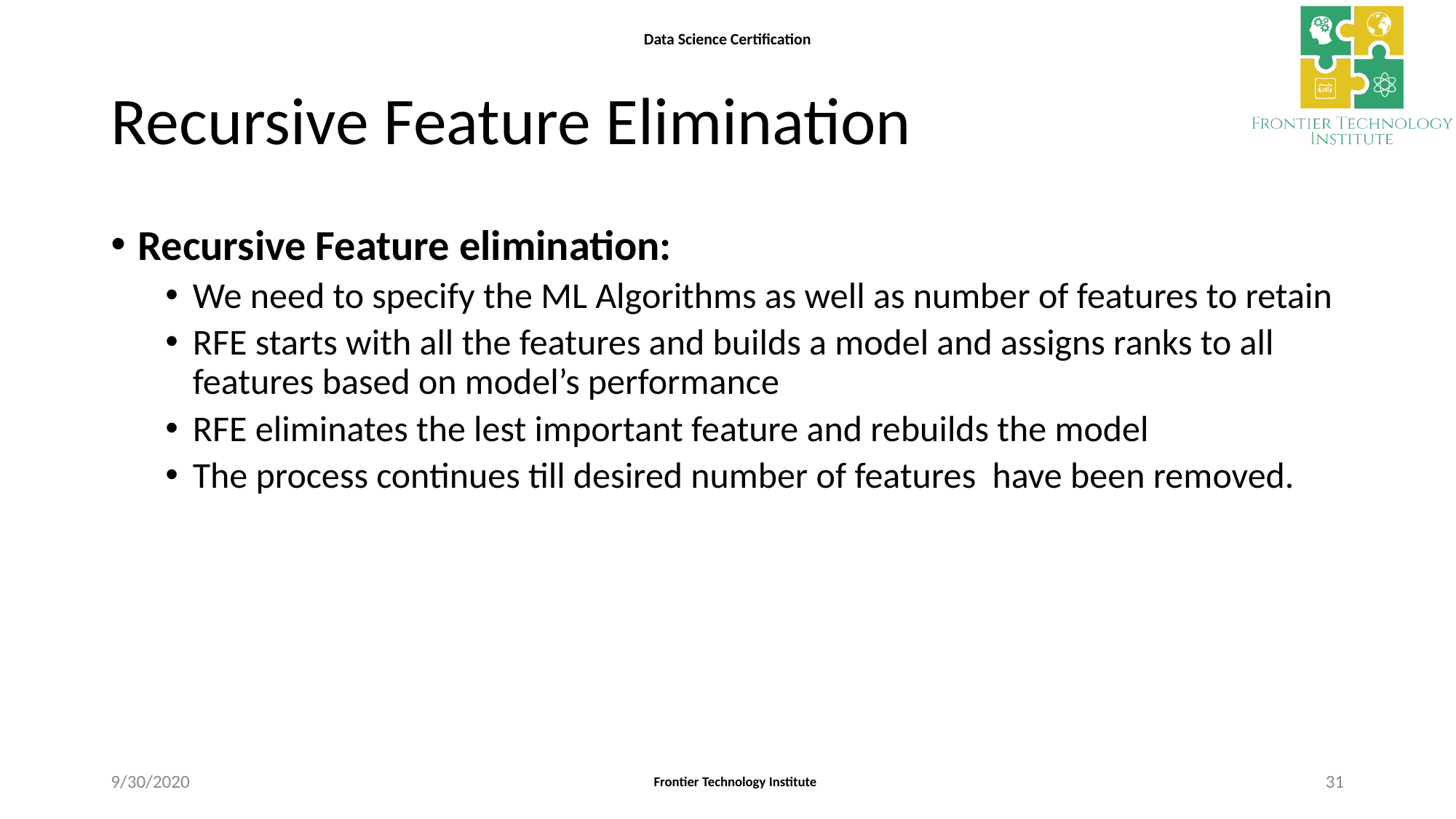

# Recursive Feature Elimination
Recursive Feature elimination:
We need to specify the ML Algorithms as well as number of features to retain
RFE starts with all the features and builds a model and assigns ranks to all features based on model’s performance
RFE eliminates the lest important feature and rebuilds the model
The process continues till desired number of features  have been removed.
9/30/2020
31